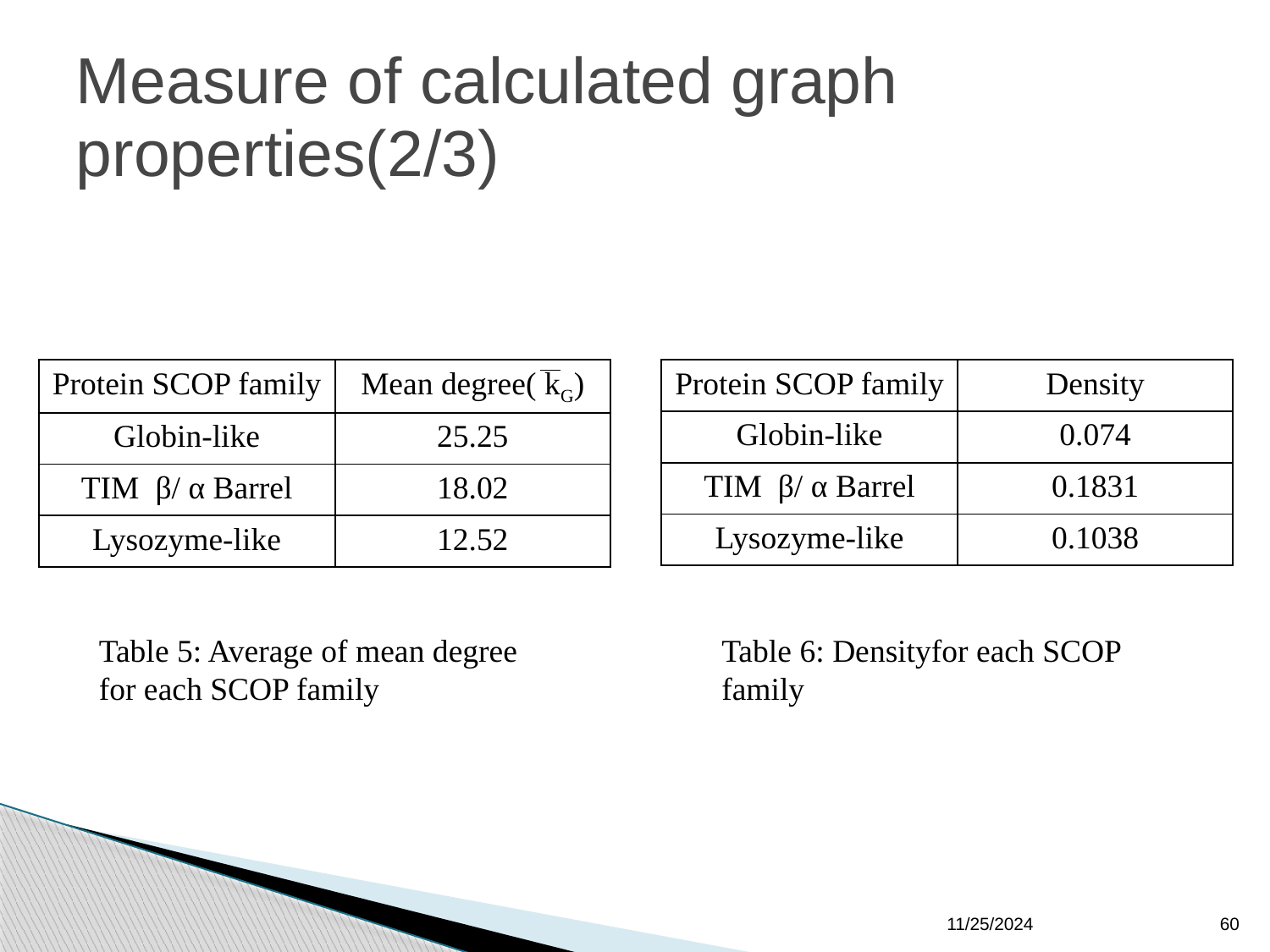

# Measure of calculated graph properties(2/3)
| Protein SCOP family | Density |
| --- | --- |
| Globin-like | 0.074 |
| TIM β/ α Barrel | 0.1831 |
| Lysozyme-like | 0.1038 |
| Protein SCOP family | Mean degree( kG) |
| --- | --- |
| Globin-like | 25.25 |
| TIM β/ α Barrel | 18.02 |
| Lysozyme-like | 12.52 |
Table 5: Average of mean degree for each SCOP family
Table 6: Densityfor each SCOP family
11/25/2024
60